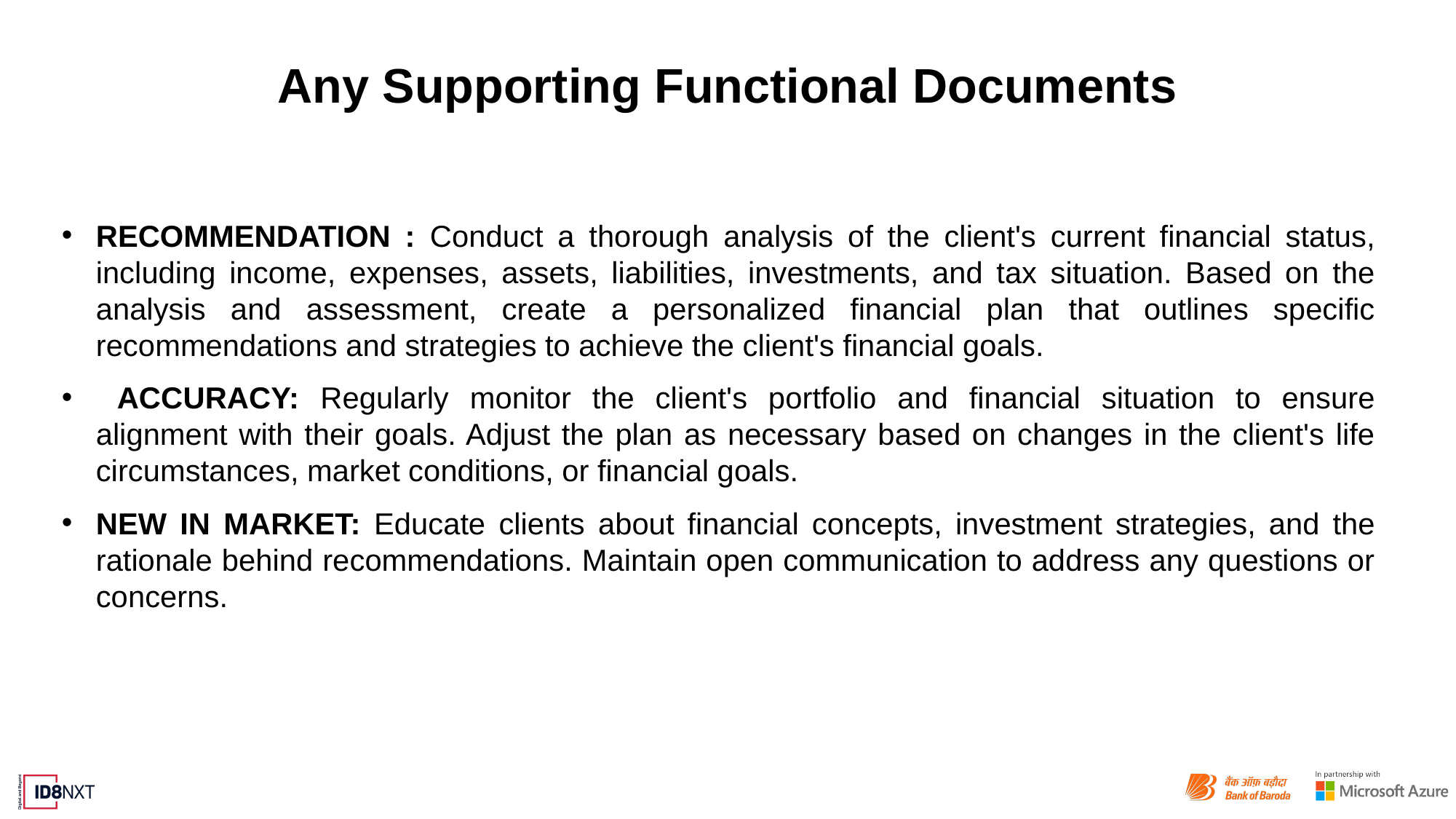

# Any Supporting Functional Documents
RECOMMENDATION : Conduct a thorough analysis of the client's current financial status, including income, expenses, assets, liabilities, investments, and tax situation. Based on the analysis and assessment, create a personalized financial plan that outlines specific recommendations and strategies to achieve the client's financial goals.

 ACCURACY: Regularly monitor the client's portfolio and financial situation to ensure alignment with their goals. Adjust the plan as necessary based on changes in the client's life circumstances, market conditions, or financial goals.

NEW IN MARKET: Educate clients about financial concepts, investment strategies, and the rationale behind recommendations. Maintain open communication to address any questions or concerns.